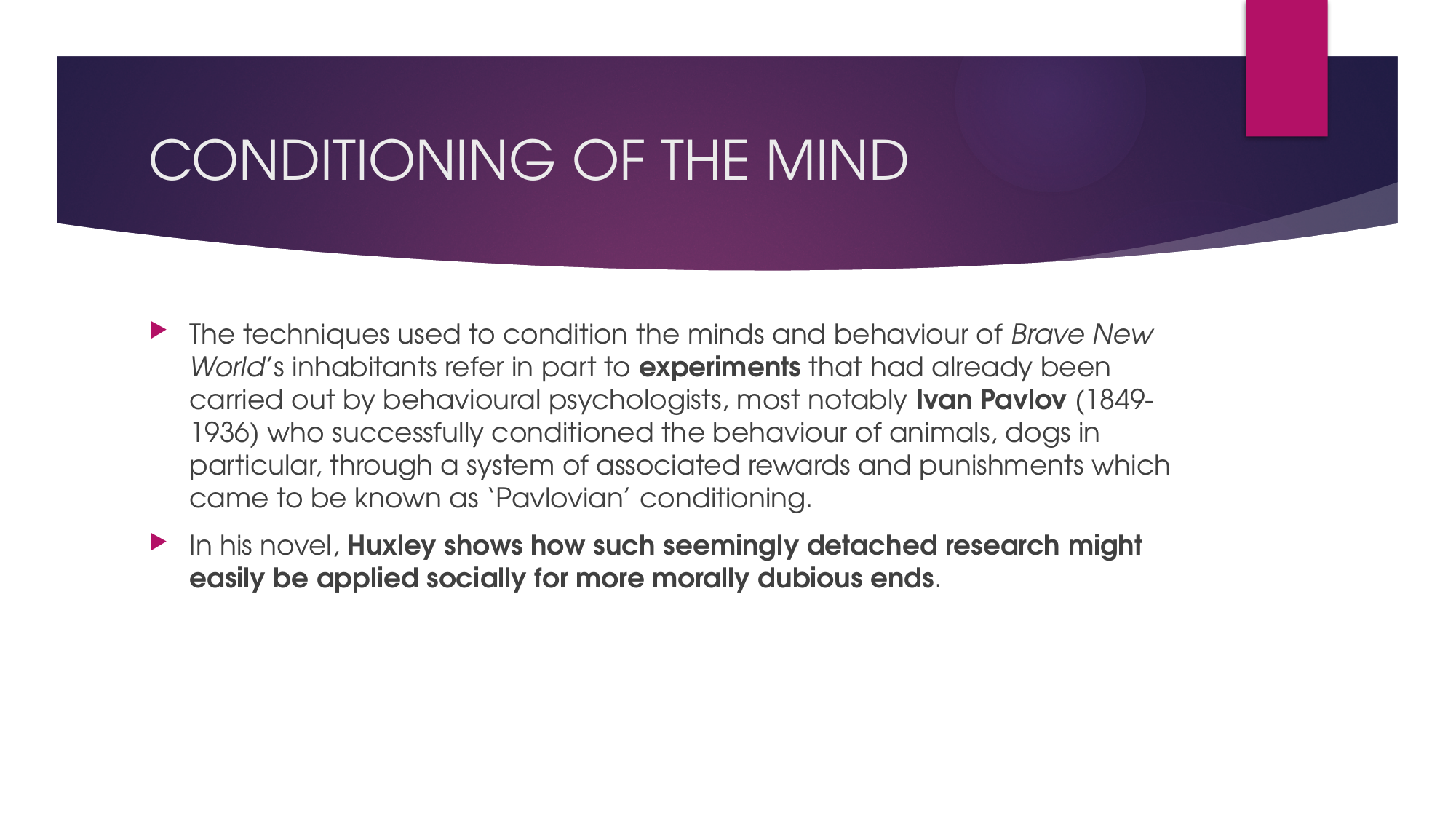

# CONDITIONING OF THE MIND
The techniques used to condition the minds and behaviour of Brave New World’s inhabitants refer in part to experiments that had already been carried out by behavioural psychologists, most notably Ivan Pavlov (1849-1936) who successfully conditioned the behaviour of animals, dogs in particular, through a system of associated rewards and punishments which came to be known as ‘Pavlovian’ conditioning.
In his novel, Huxley shows how such seemingly detached research might easily be applied socially for more morally dubious ends.